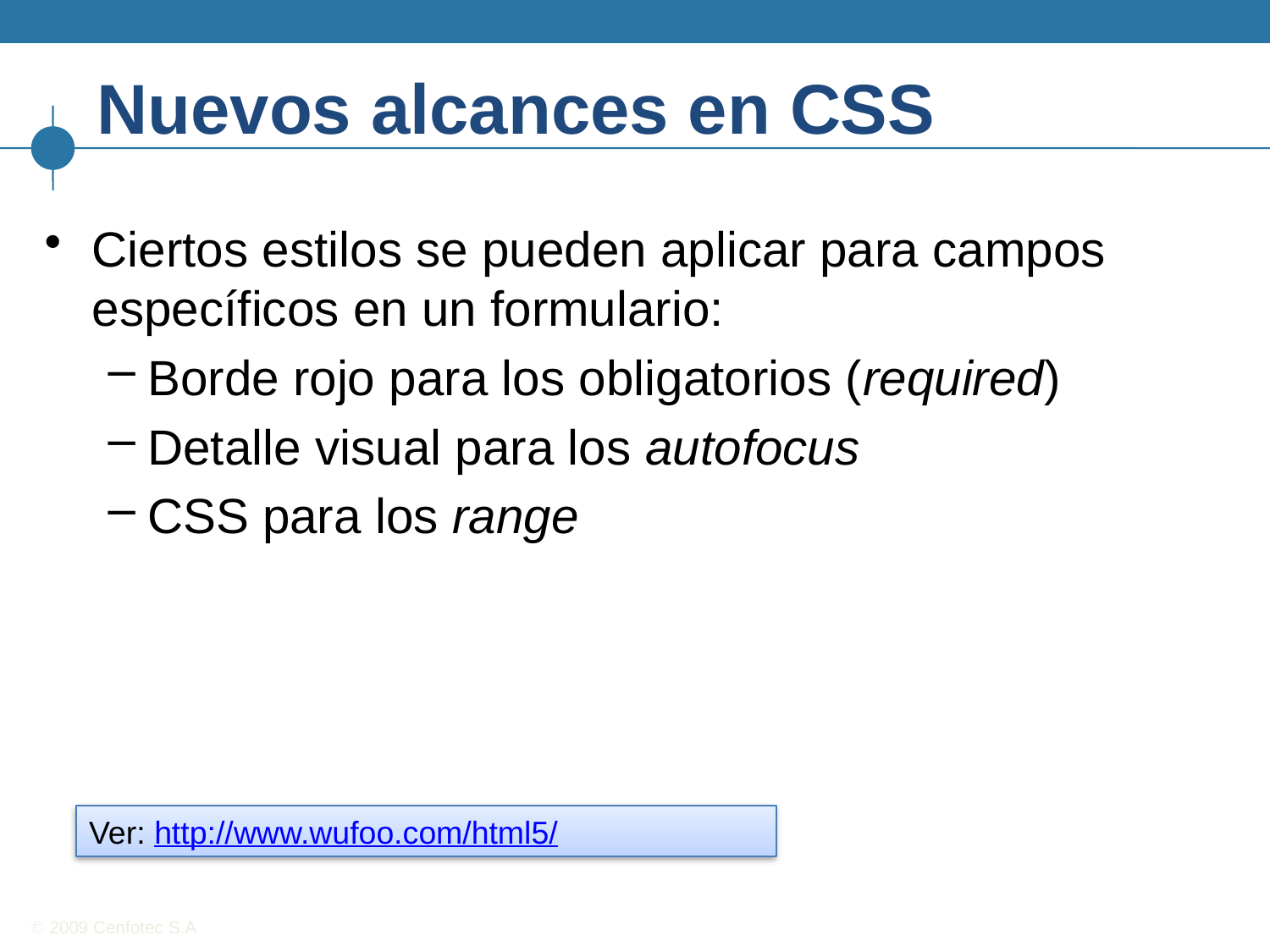

# Nuevos alcances en CSS
Ciertos estilos se pueden aplicar para campos específicos en un formulario:
Borde rojo para los obligatorios (required)
Detalle visual para los autofocus
CSS para los range

Ver: http://www.wufoo.com/html5/